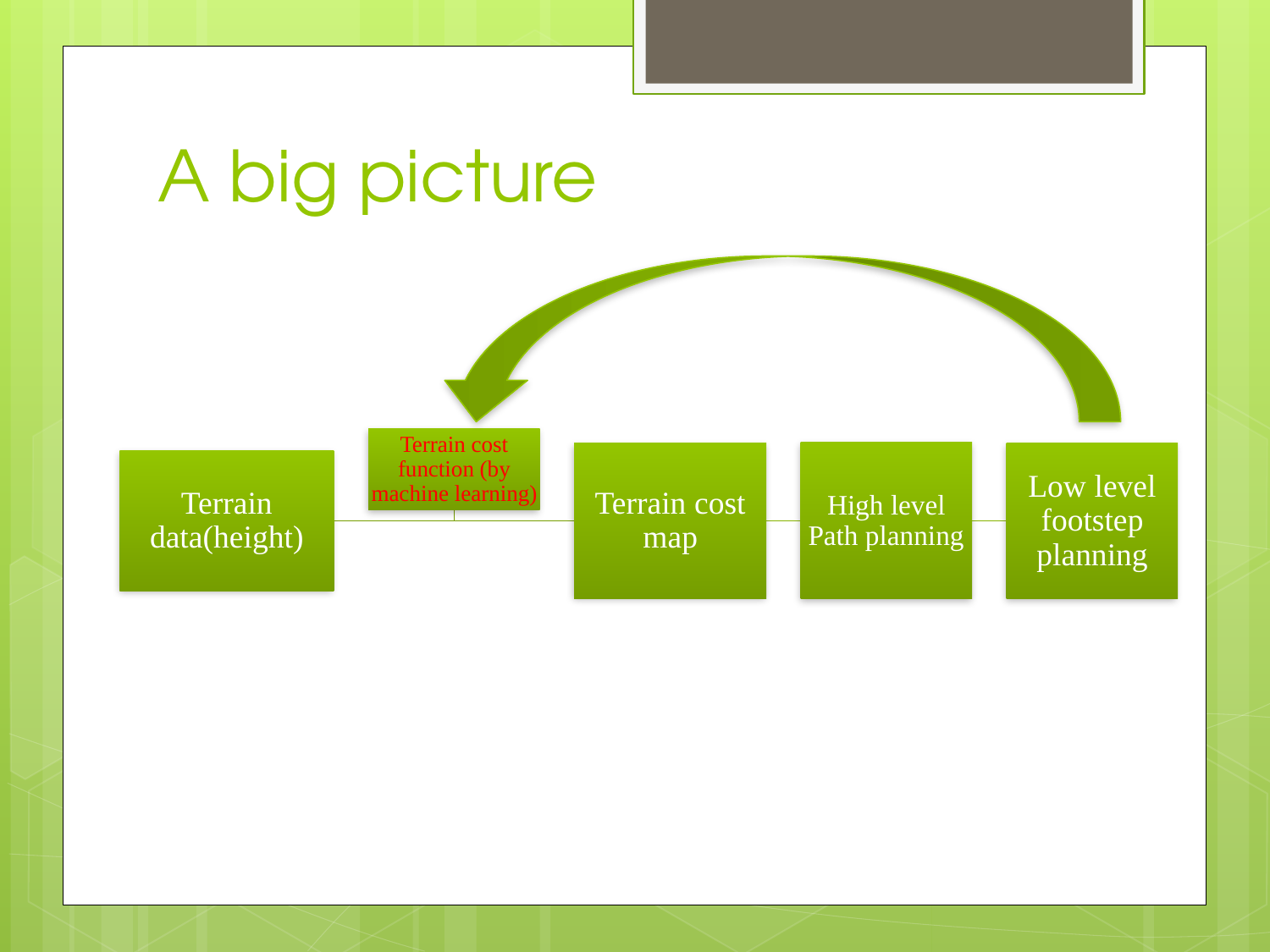

# A big picture
Terrain data(height)
Terrain cost map
High level Path planning
Low level footstep planning
Terrain cost function (by machine learning)